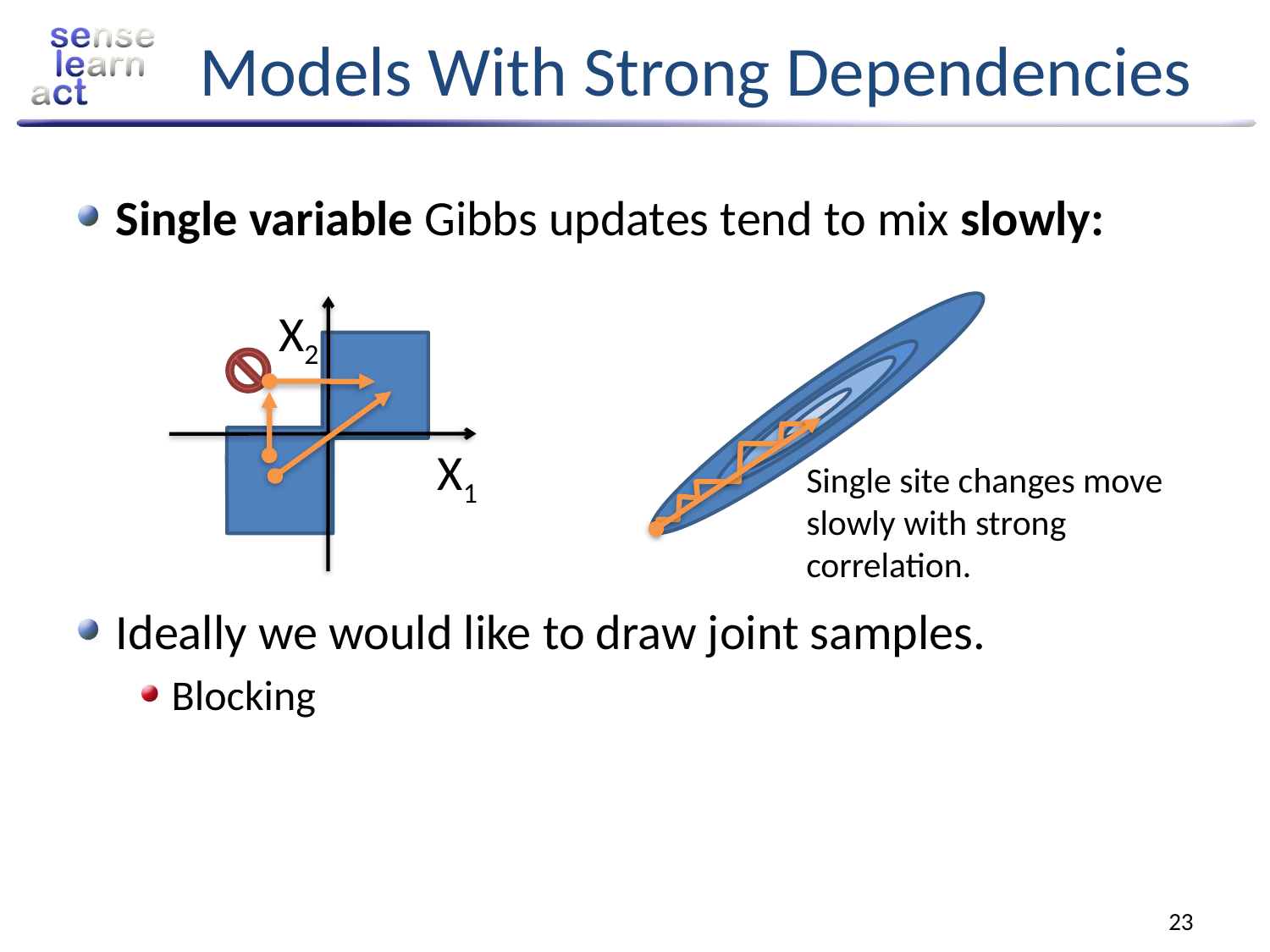

# Models With Strong Dependencies
Single variable Gibbs updates tend to mix slowly:

Ideally we would like to draw joint samples.
Blocking
X2
X1

Single site changes move slowly with strong correlation.
23